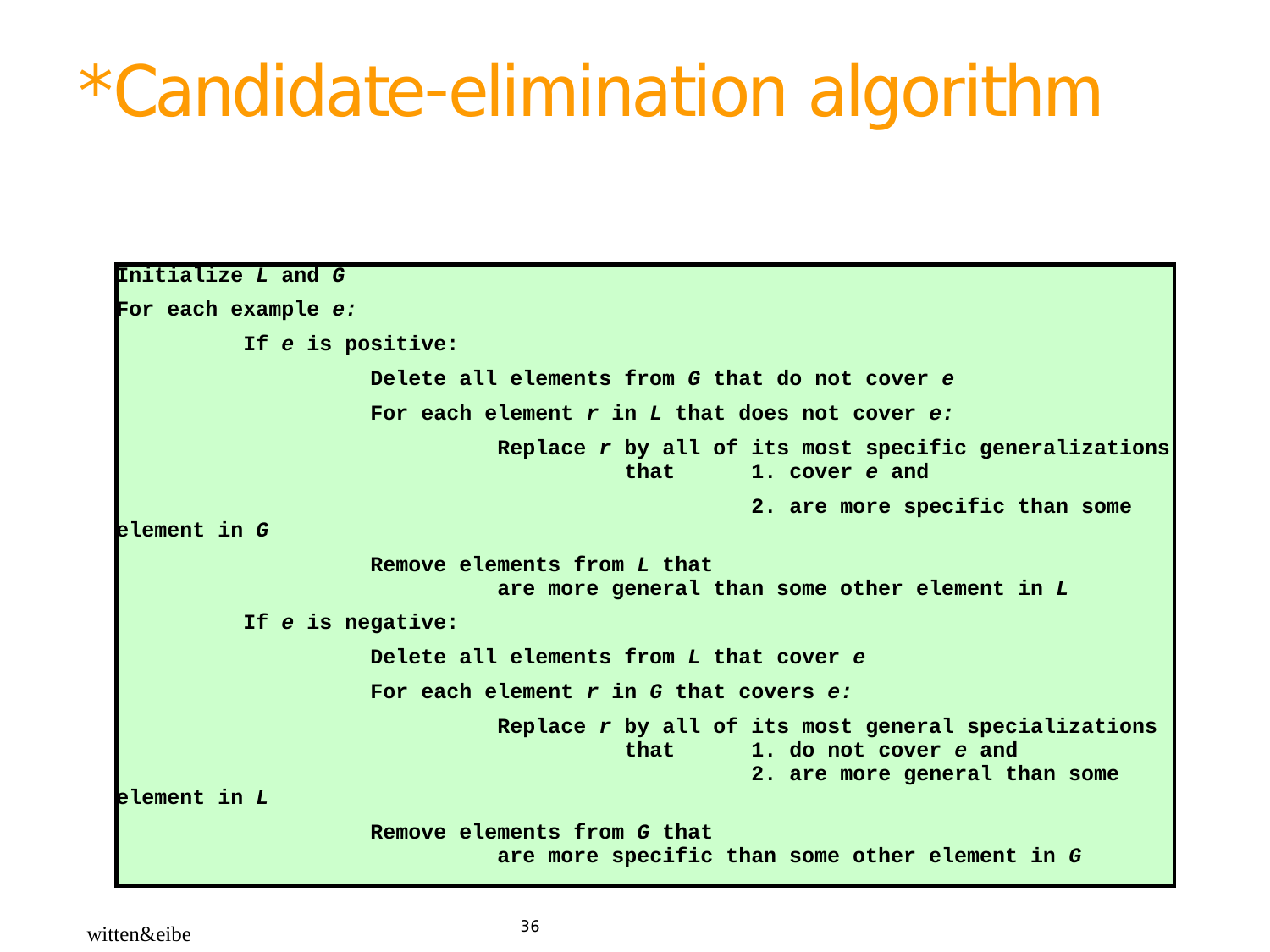

# *Candidate-elimination algorithm
| Initialize L and G For each example e: If e is positive: Delete all elements from G that do not cover e For each element r in L that does not cover e: Replace r by all of its most specific generalizations that 1. cover e and 2. are more specific than some element in G Remove elements from L that are more general than some other element in L If e is negative: Delete all elements from L that cover e For each element r in G that covers e: Replace r by all of its most general specializations that 1. do not cover e and 2. are more general than some element in L Remove elements from G that are more specific than some other element in G |
| --- |
36
witten&eibe